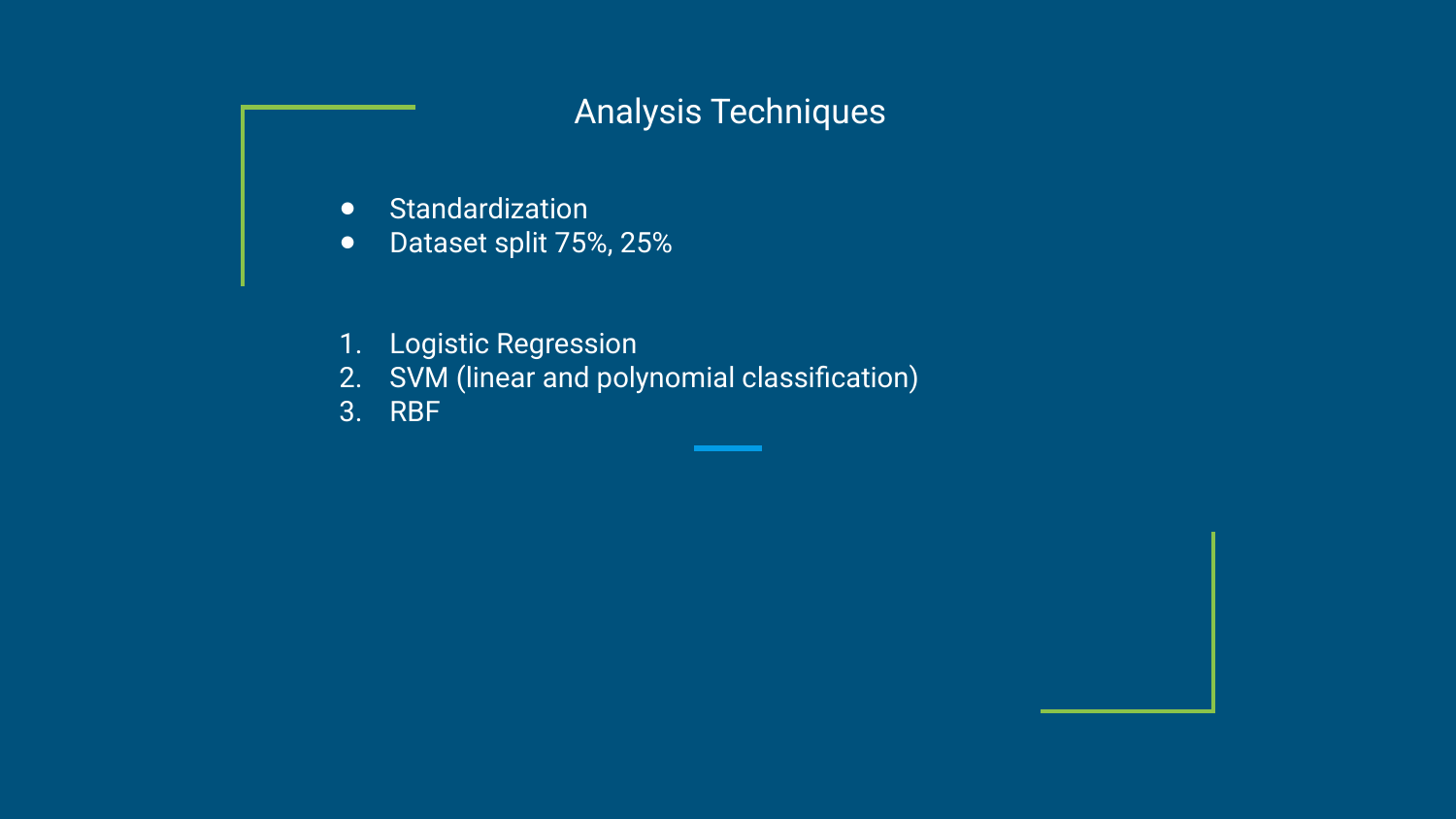

Analysis Techniques

Standardization
Dataset split 75%, 25%

Logistic Regression
SVM (linear and polynomial classification)
RBF